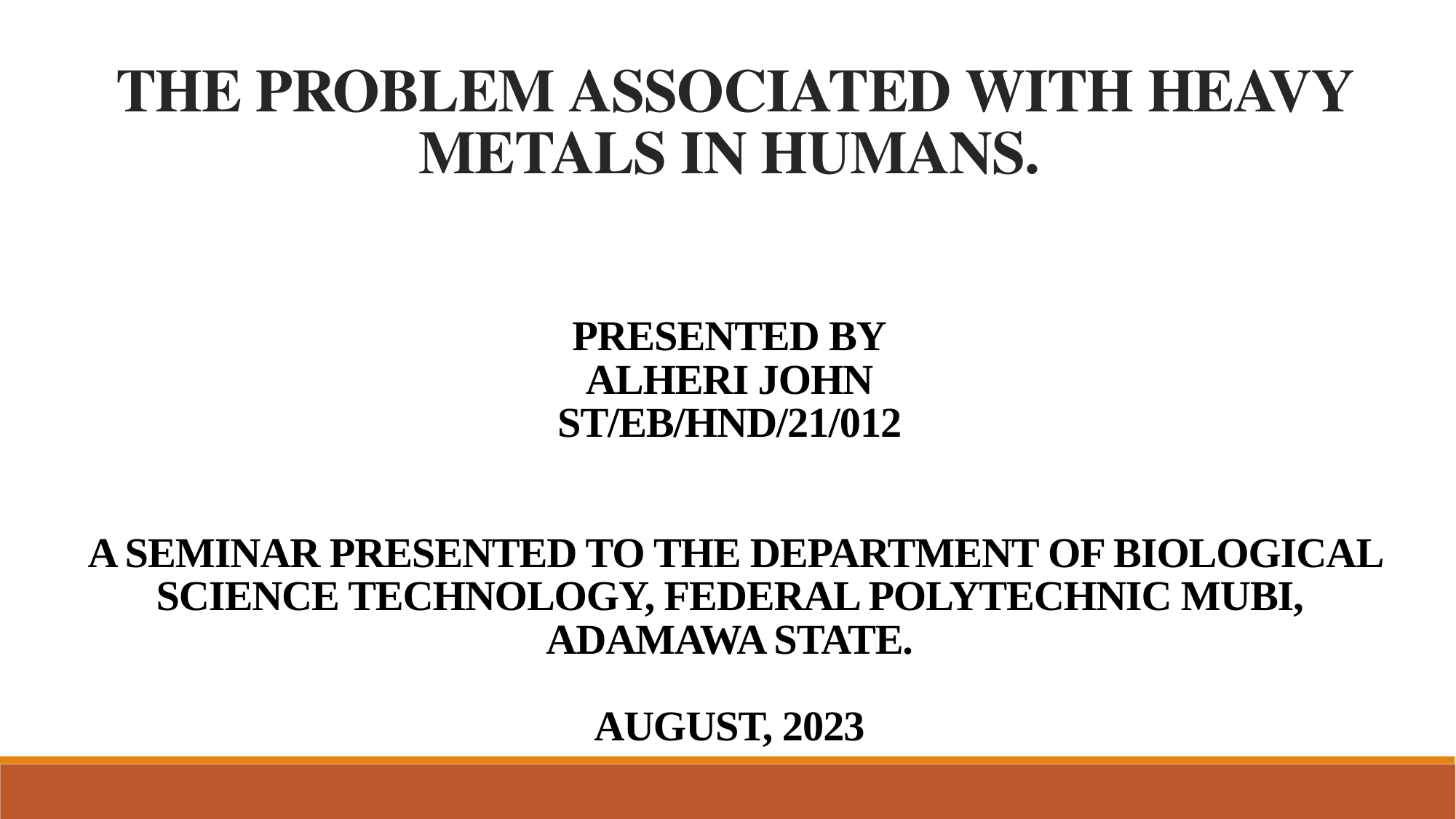

# The problem associated with heavy metals in humans.   PRESENTED BY ALHERI JOHN ST/EB/HND/21/012    A SEMINAR PRESENTED TO THE DEPARTMENT OF BIOLOGICAL SCIENCE TECHNOLOGY, FEDERAL POLYTECHNIC MUBI, ADAMAWA STATE.   AUGUST, 2023